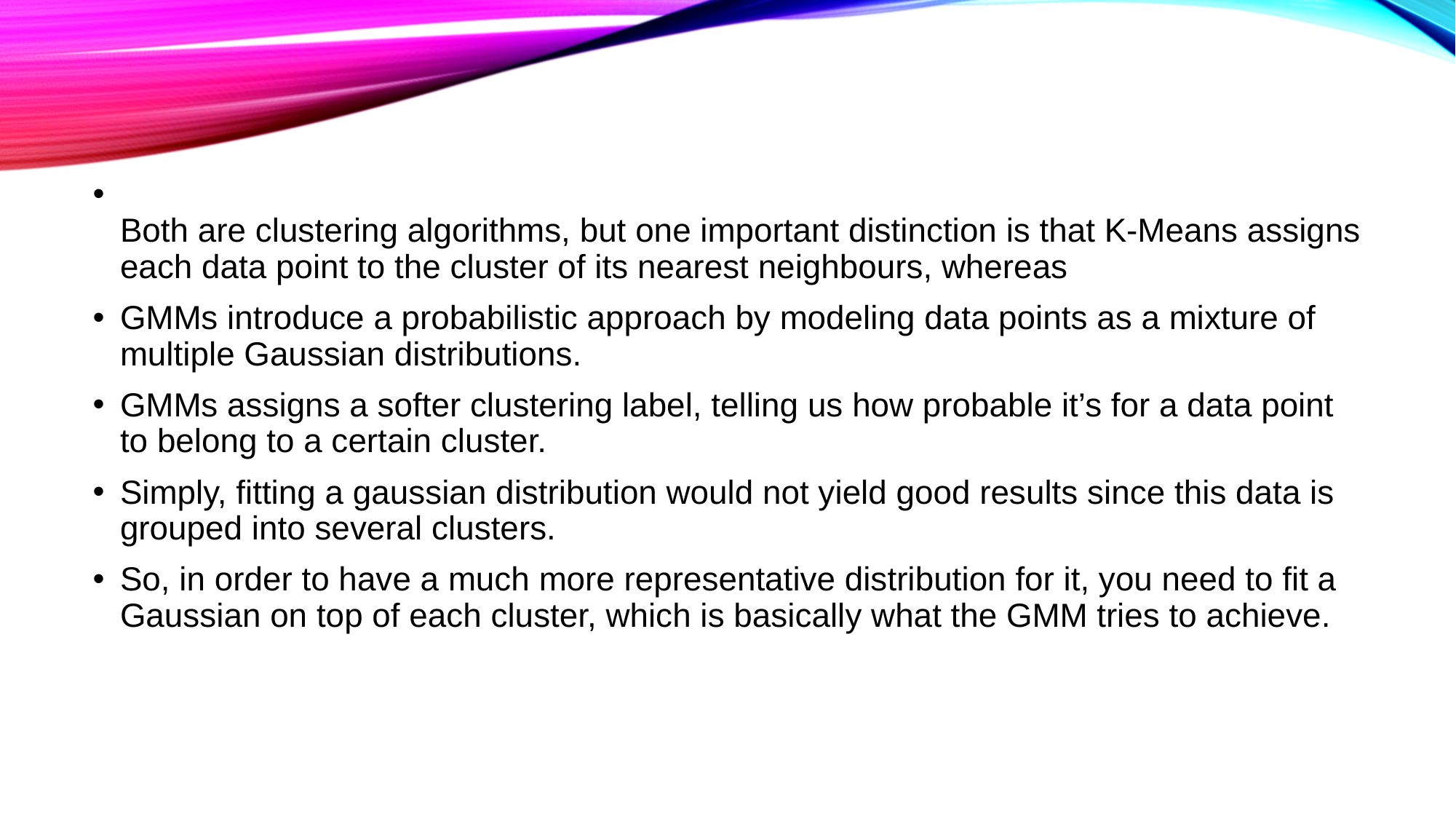

Both are clustering algorithms, but one important distinction is that K-Means assigns each data point to the cluster of its nearest neighbours, whereas
GMMs introduce a probabilistic approach by modeling data points as a mixture of multiple Gaussian distributions.
GMMs assigns a softer clustering label, telling us how probable it’s for a data point to belong to a certain cluster.
Simply, fitting a gaussian distribution would not yield good results since this data is grouped into several clusters.
So, in order to have a much more representative distribution for it, you need to fit a Gaussian on top of each cluster, which is basically what the GMM tries to achieve.